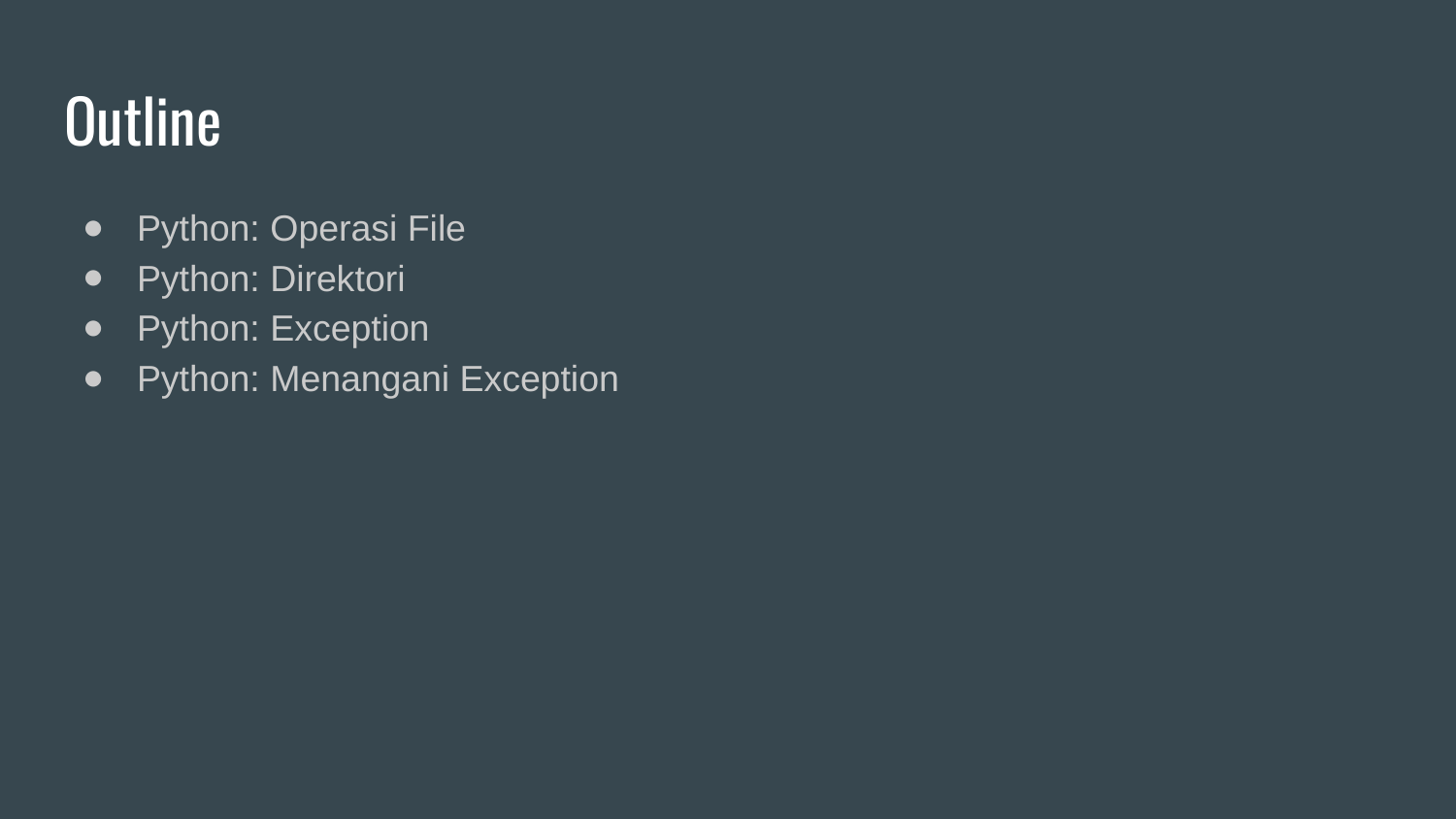

# Outline
Python: Operasi File
Python: Direktori
Python: Exception
Python: Menangani Exception